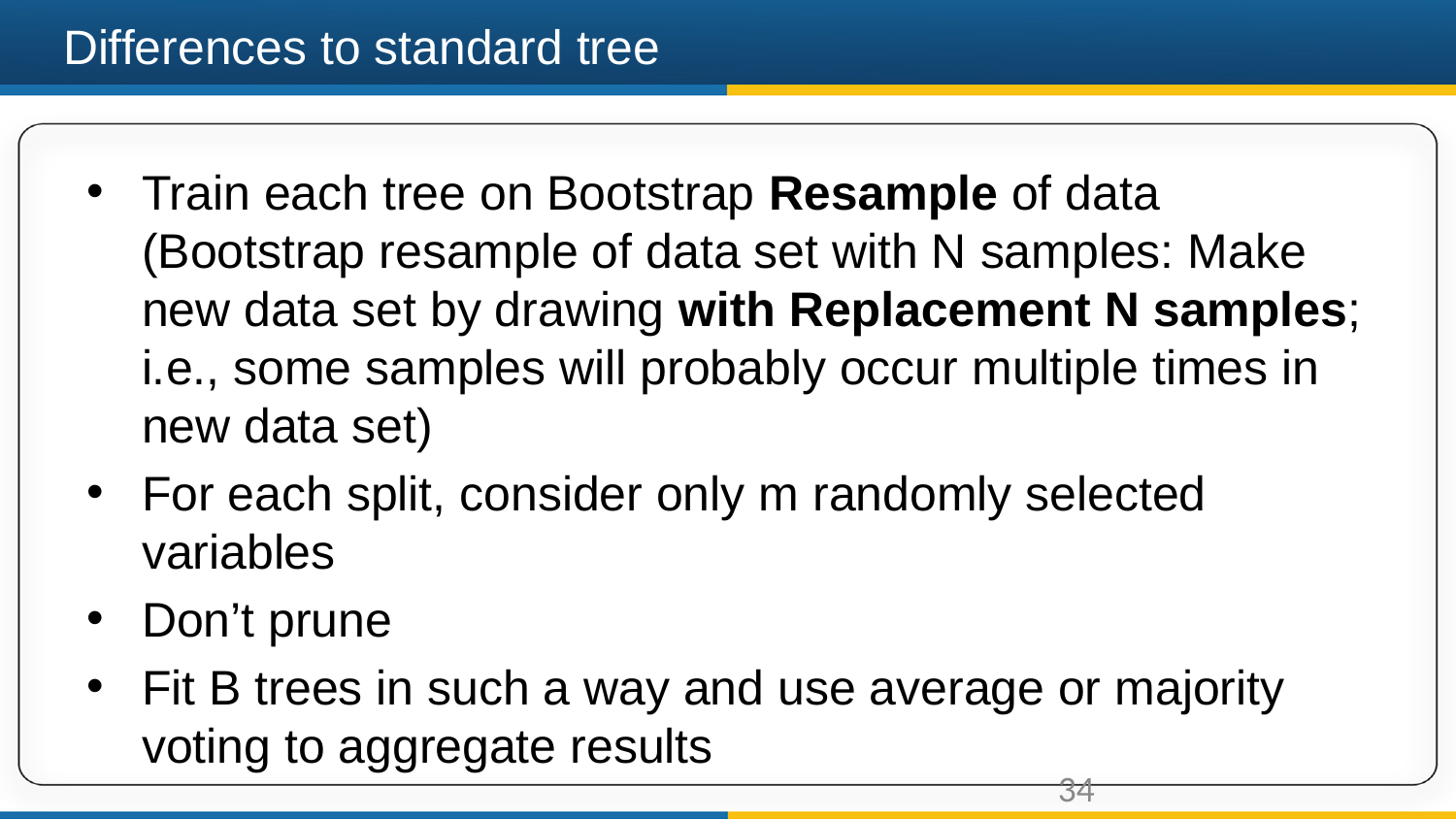

# Differences to standard tree
Train each tree on Bootstrap Resample of data (Bootstrap resample of data set with N samples: Make new data set by drawing with Replacement N samples; i.e., some samples will probably occur multiple times in new data set)
For each split, consider only m randomly selected variables
Don’t prune
Fit B trees in such a way and use average or majority voting to aggregate results
34